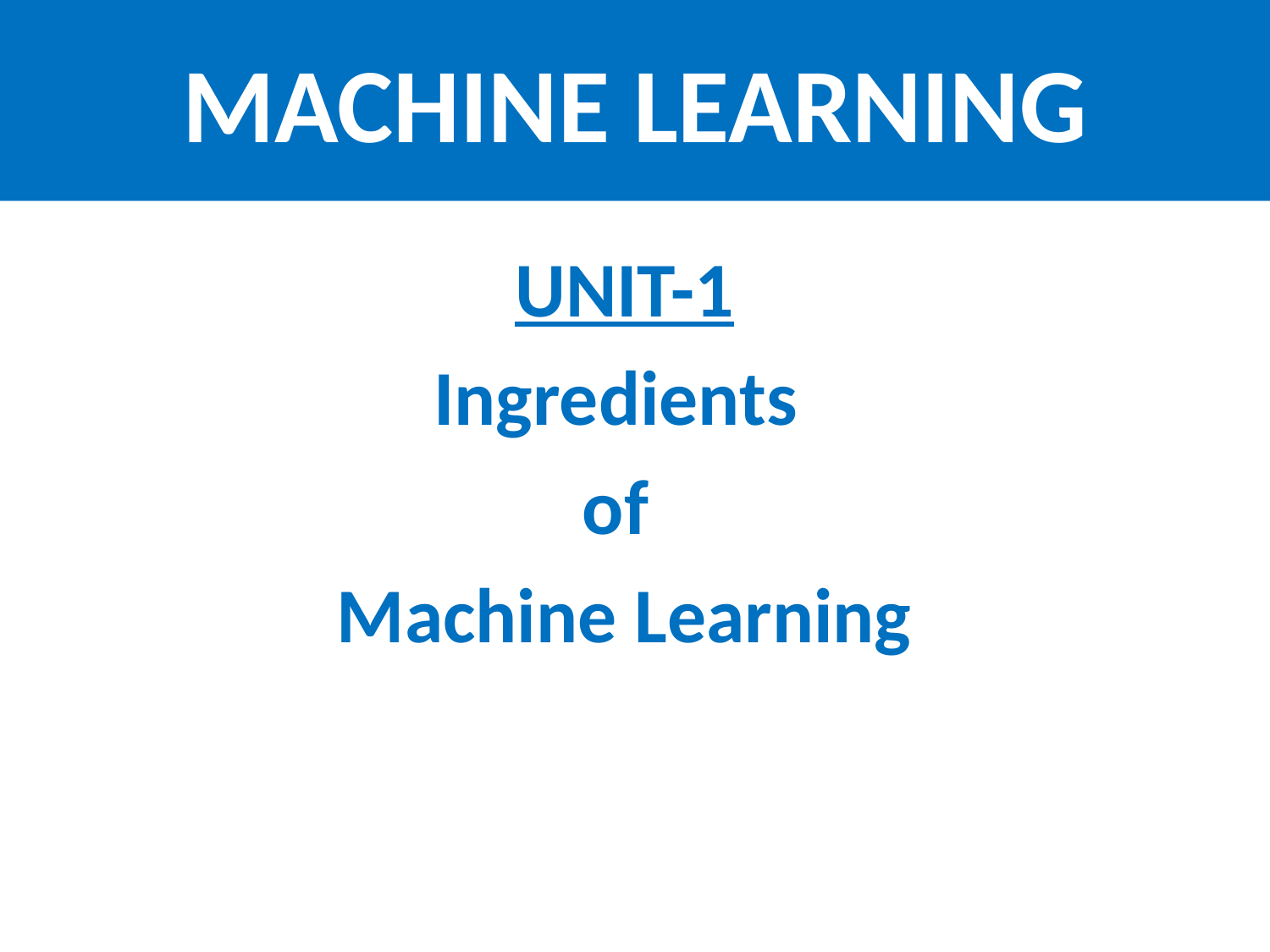

# MACHINE LEARNING
UNIT-1
Ingredients
of
Machine Learning